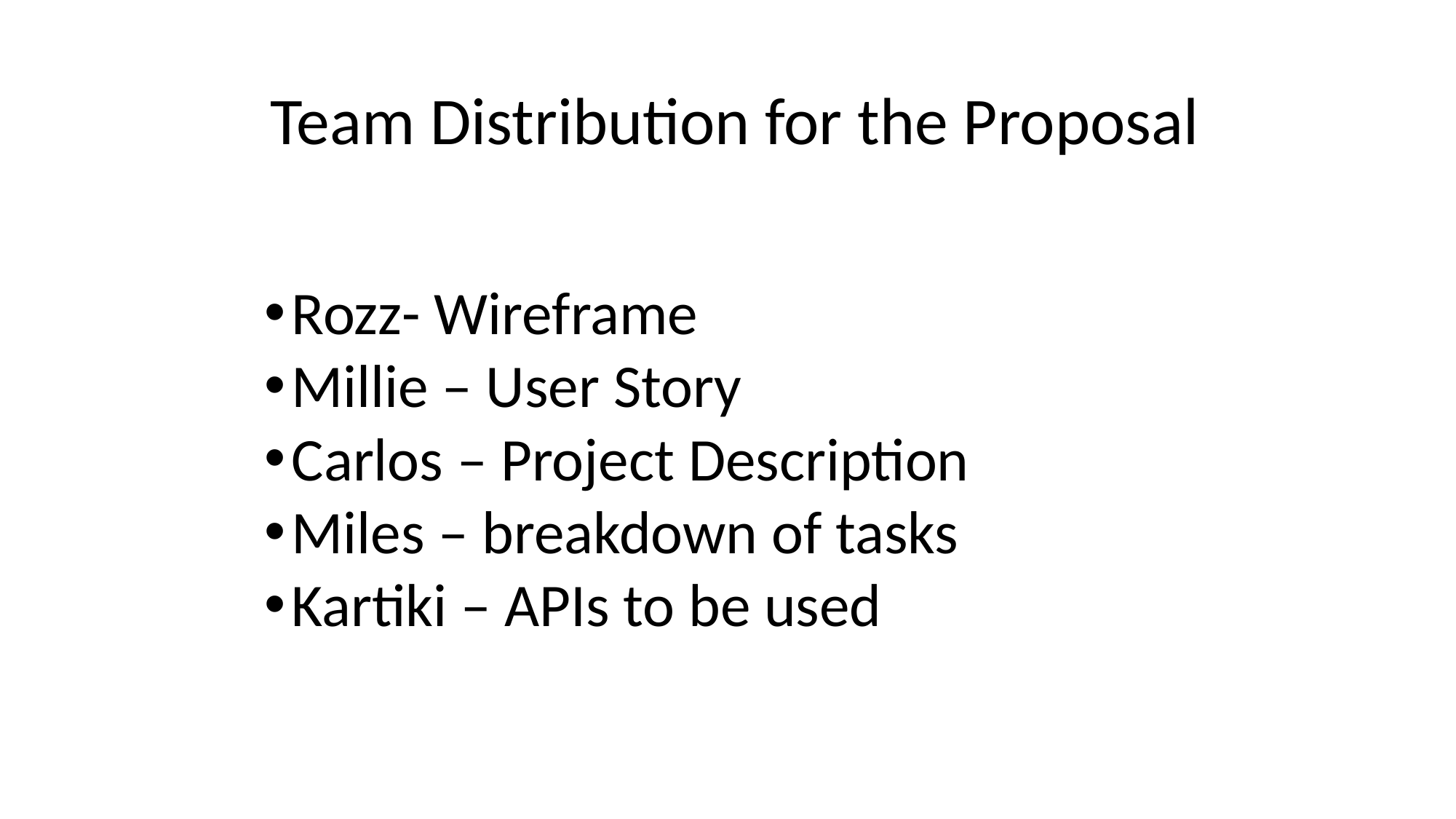

# Team Distribution for the Proposal

Rozz- Wireframe
Millie – User Story
Carlos – Project Description
Miles – breakdown of tasks
Kartiki – APIs to be used